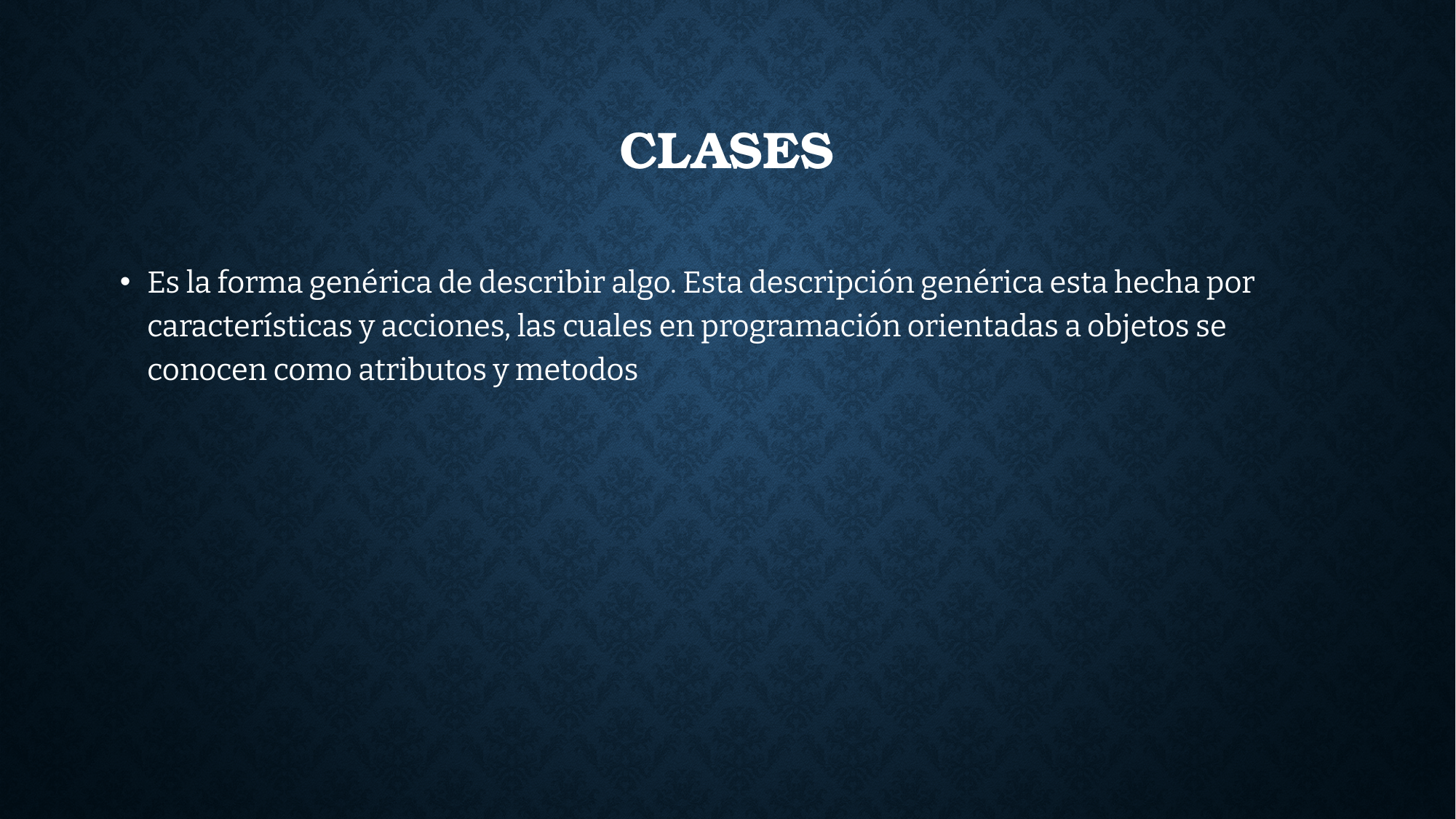

# Clases
Es la forma genérica de describir algo. Esta descripción genérica esta hecha por características y acciones, las cuales en programación orientadas a objetos se conocen como atributos y metodos